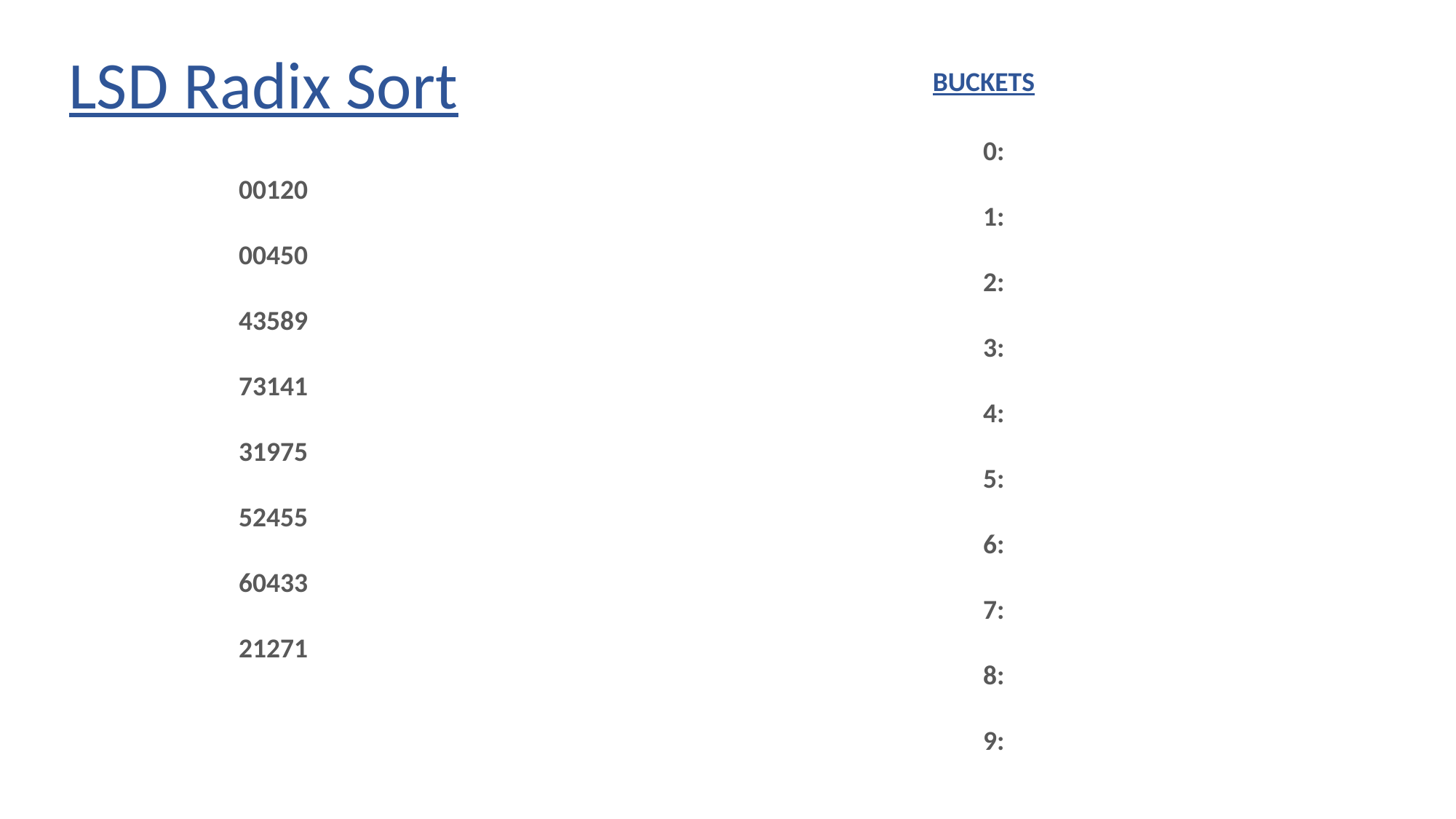

# LSD Radix Sort
		  					    BUCKETS
0:

1:

2:

3:

4:

5:

6:

7:

8:

9:
00120
00450
43589

73141

31975

52455

60433

21271